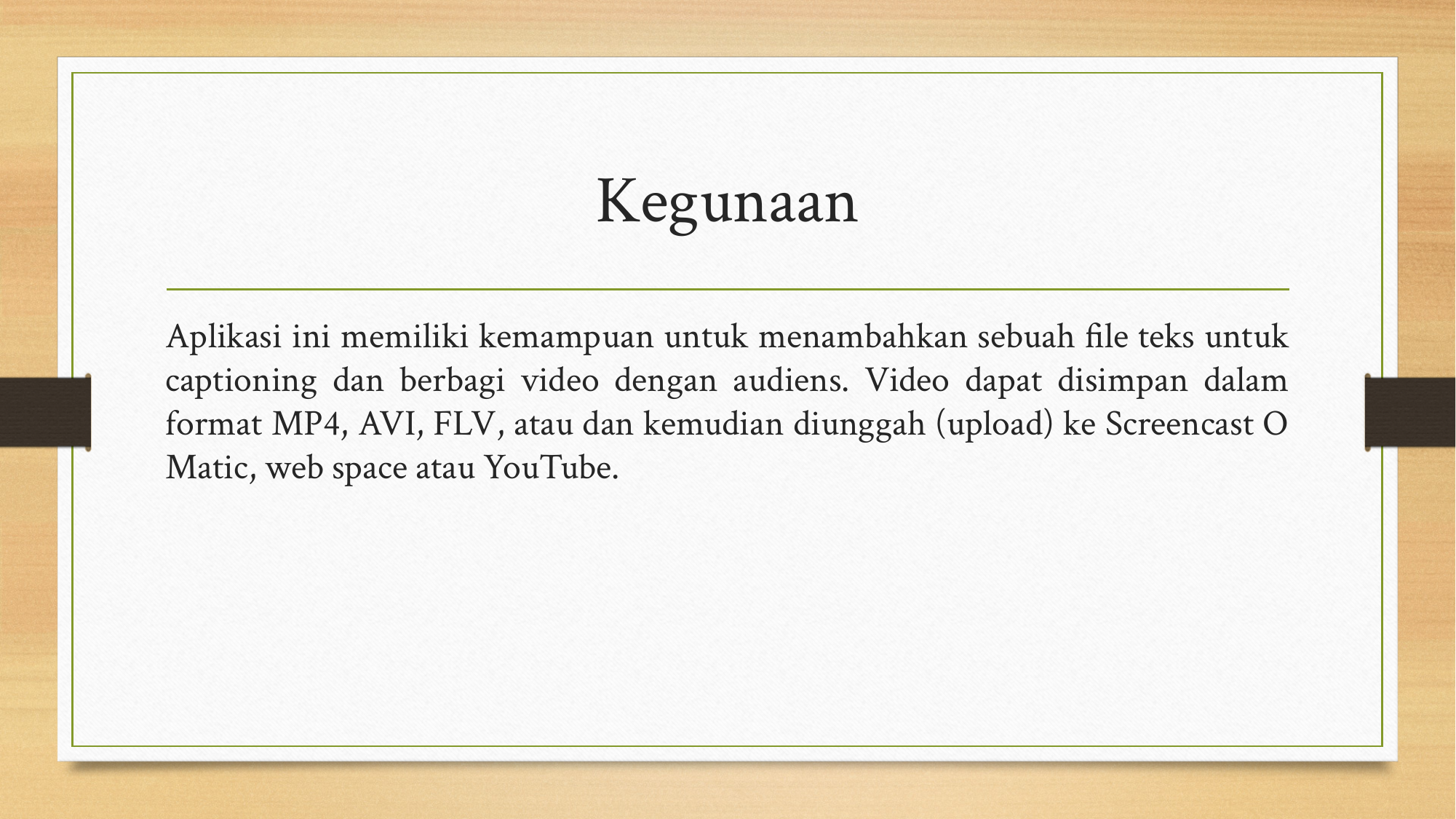

# Kegunaan
Aplikasi ini memiliki kemampuan untuk menambahkan sebuah file teks untuk captioning dan berbagi video dengan audiens. Video dapat disimpan dalam format MP4, AVI, FLV, atau dan kemudian diunggah (upload) ke Screencast O Matic, web space atau YouTube.